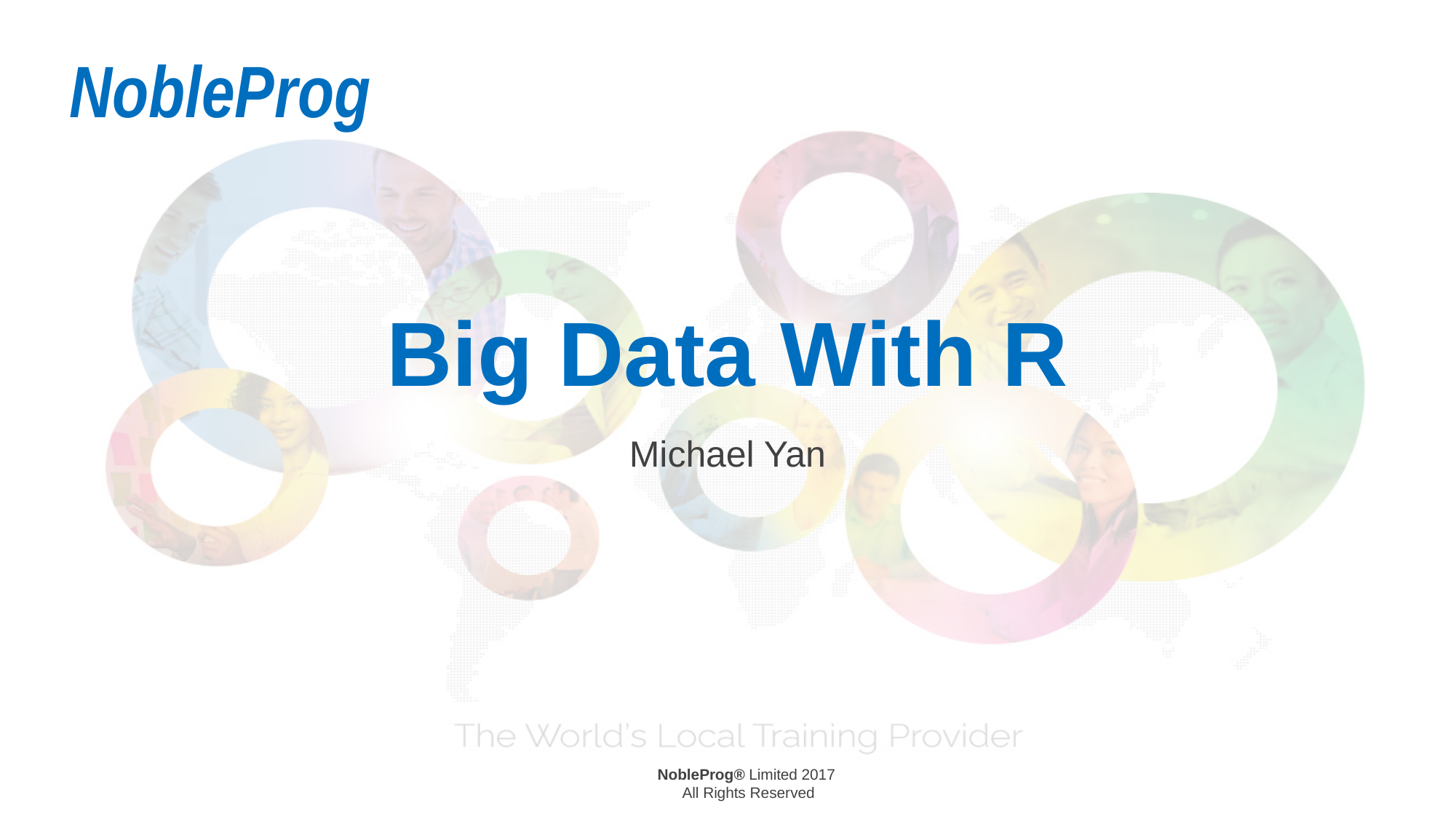

# Big Data With R
Michael Yan